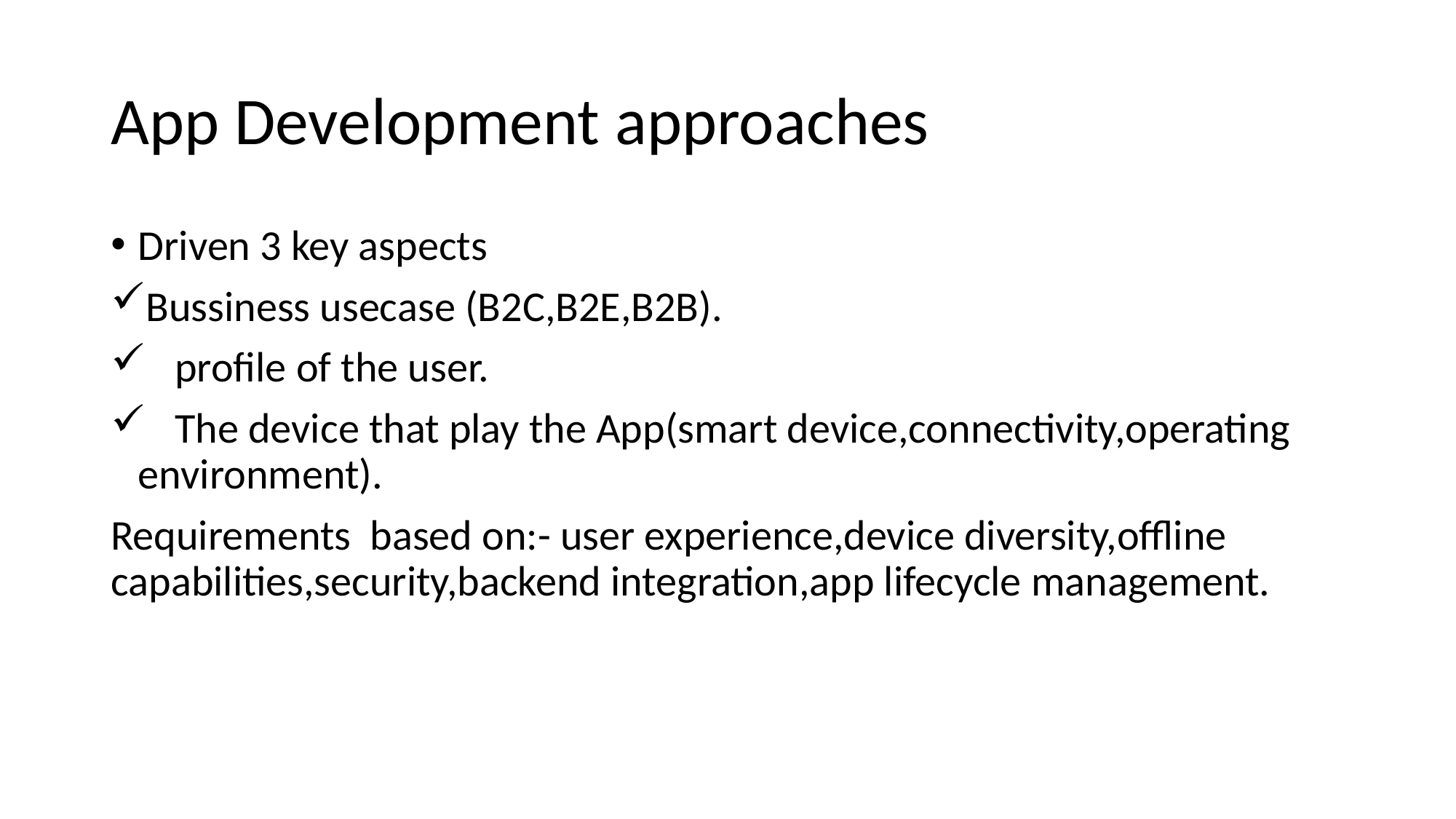

# App Development approaches
Driven 3 key aspects
Bussiness usecase (B2C,B2E,B2B).
   profile of the user.
   The device that play the App(smart device,connectivity,operating     environment).
Requirements  based on:- user experience,device diversity,offline capabilities,security,backend integration,app lifecycle management.